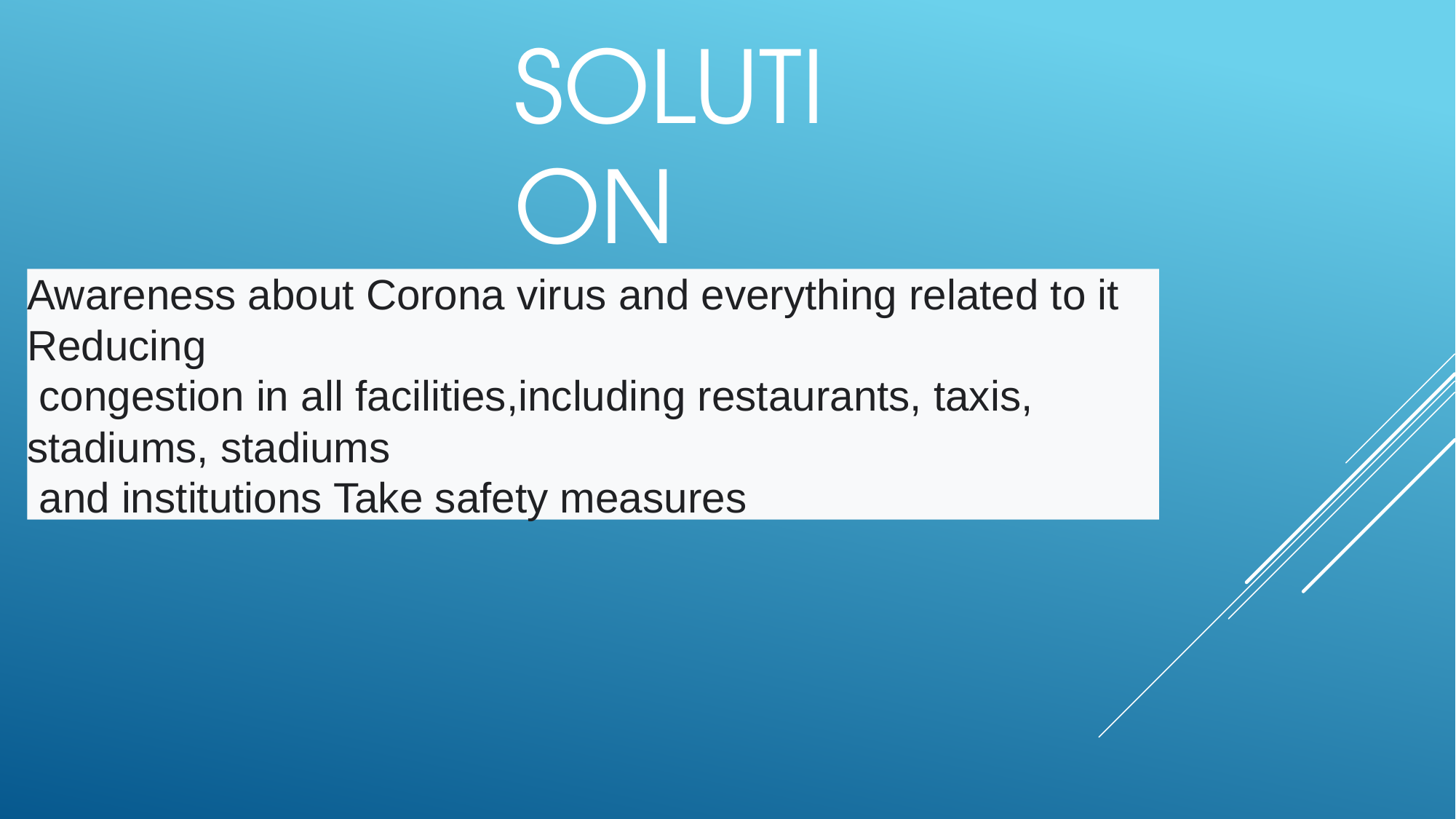

# solution
Awareness about Corona virus and everything related to it Reducing
 congestion in all facilities,including restaurants, taxis, stadiums, stadiums
 and institutions Take safety measures